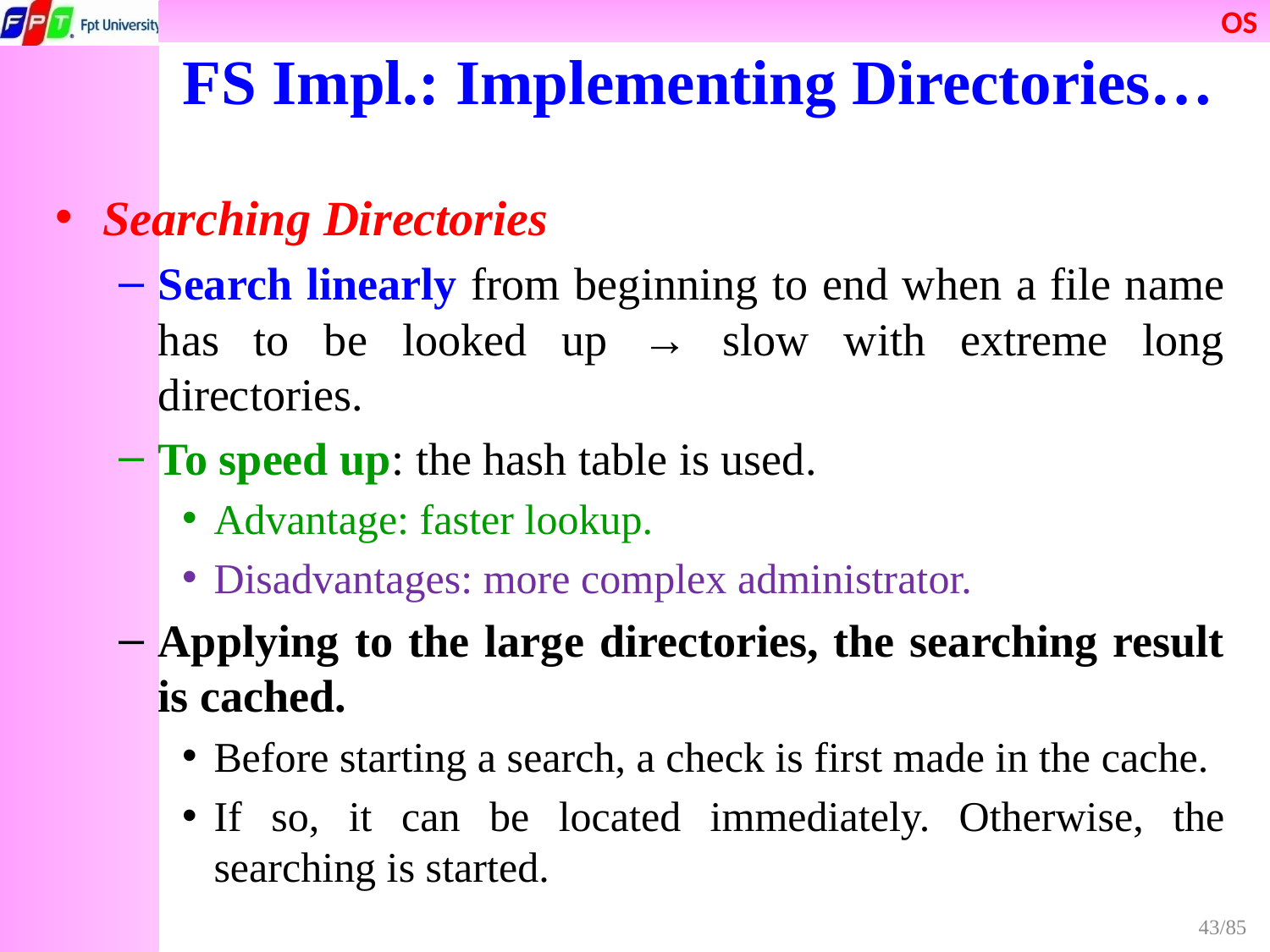

# FS Impl.: Implementing Directories…
Searching Directories
Search linearly from beginning to end when a file name has to be looked up → slow with extreme long directories.
To speed up: the hash table is used.
Advantage: faster lookup.
Disadvantages: more complex administrator.
Applying to the large directories, the searching result is cached.
Before starting a search, a check is first made in the cache.
If so, it can be located immediately. Otherwise, the searching is started.
43/85